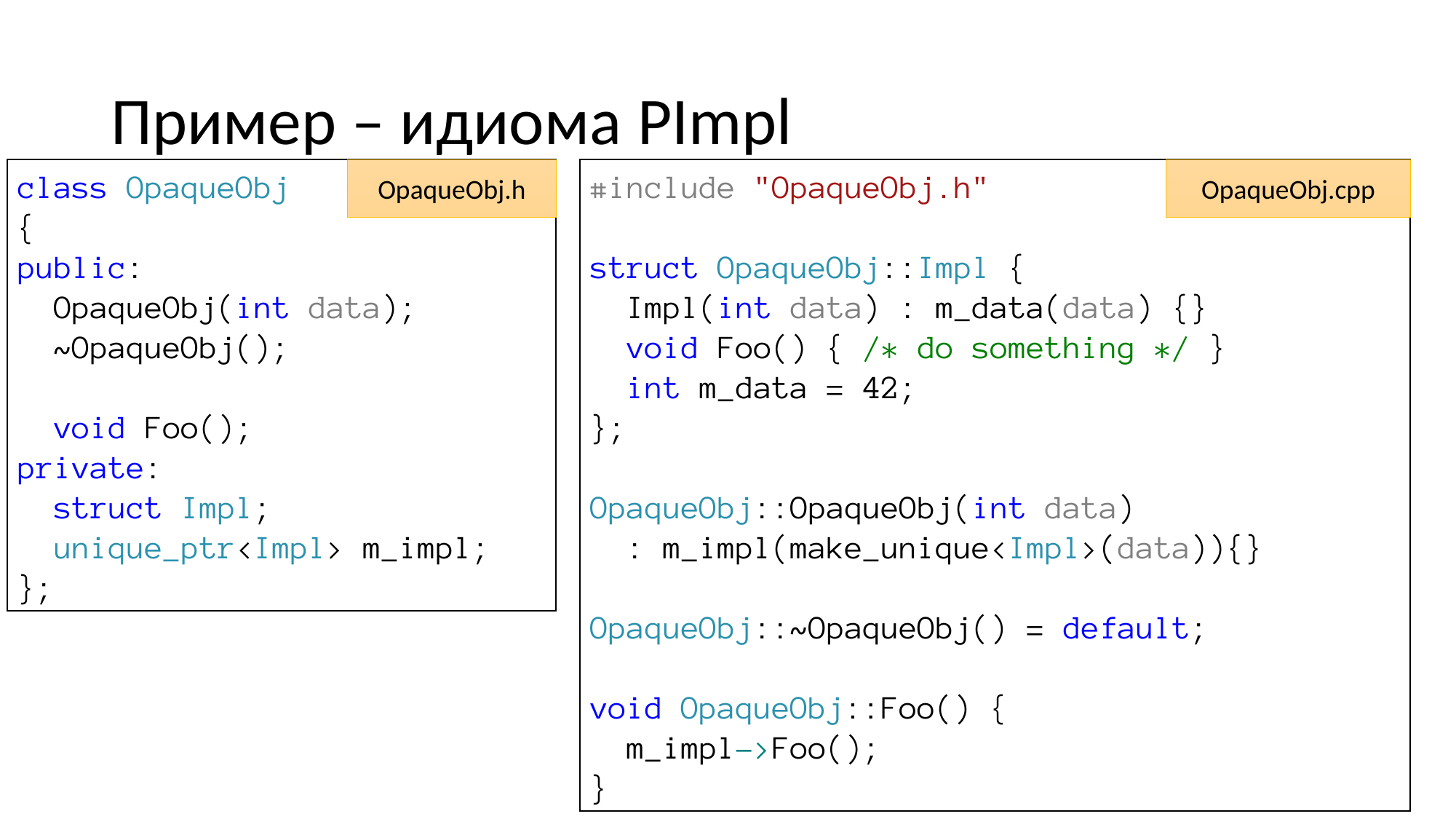

# Пример – идиома PImpl
class OpaqueObj
{
public:
  OpaqueObj(int data);
  ~OpaqueObj();

  void Foo();
private:
  struct Impl;
  unique_ptr<Impl> m_impl;
};
OpaqueObj.h
#include "OpaqueObj.h"

struct OpaqueObj::Impl {
  Impl(int data) : m_data(data) {}
  void Foo() { /* do something */ }
  int m_data = 42;
};

OpaqueObj::OpaqueObj(int data)
  : m_impl(make_unique<Impl>(data)){}

OpaqueObj::~OpaqueObj() = default;

void OpaqueObj::Foo() {
  m_impl->Foo();
}
OpaqueObj.cpp